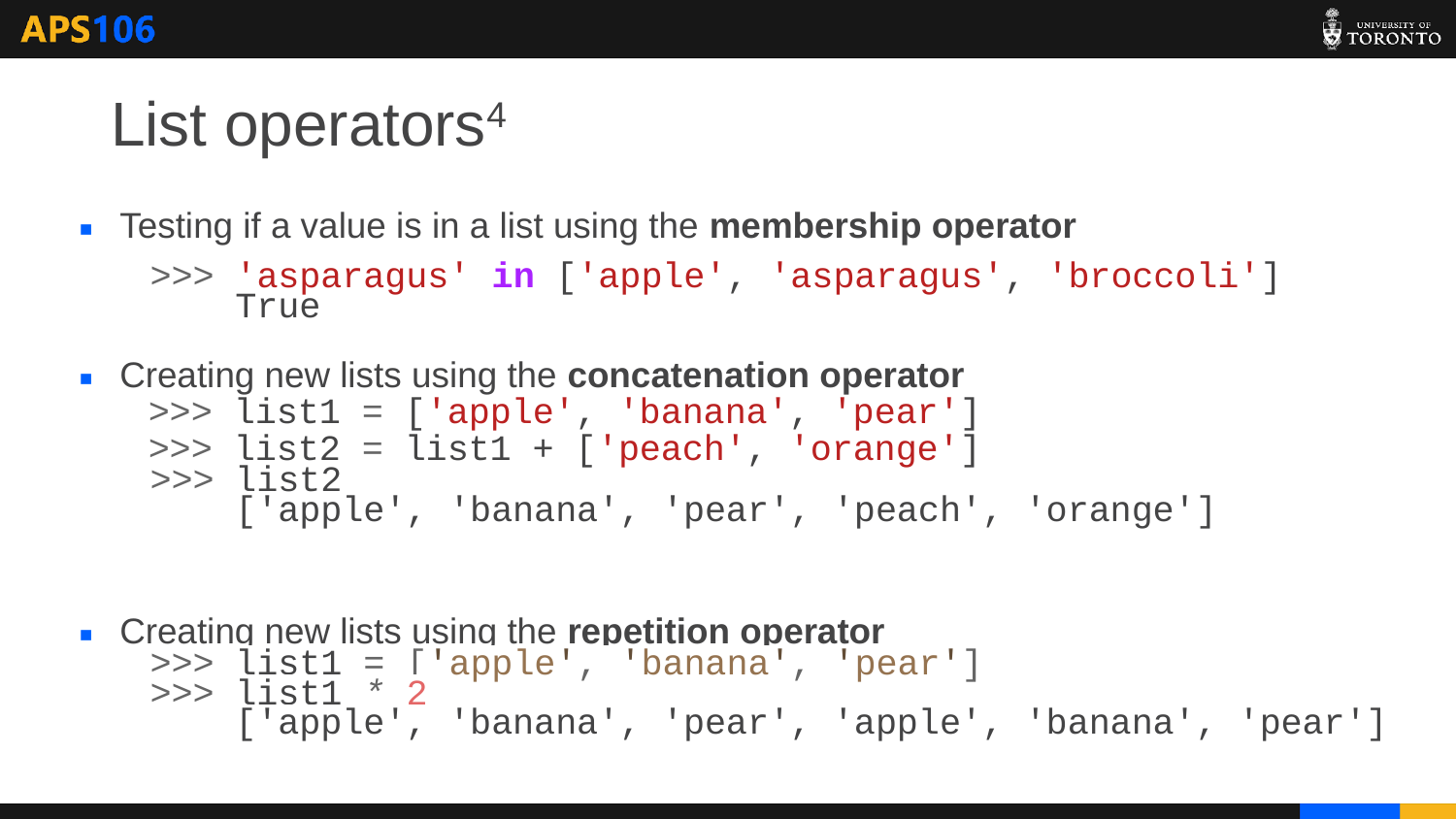

# List operators4
Testing if a value is in a list using the membership operator
>>> 'asparagus' in ['apple', 'asparagus', 'broccoli']
    True

Creating new lists using the concatenation operator
    >>> list1 = ['apple', 'banana', 'pear']
    >>> list2 = list1 + ['peach', 'orange']
>>> list2
    ['apple', 'banana', 'pear', 'peach', 'orange']

Creating new lists using the repetition operator
>>> list1 = ['apple', 'banana', 'pear']
>>> list1 * 2
    ['apple', 'banana', 'pear', 'apple', 'banana', 'pear']